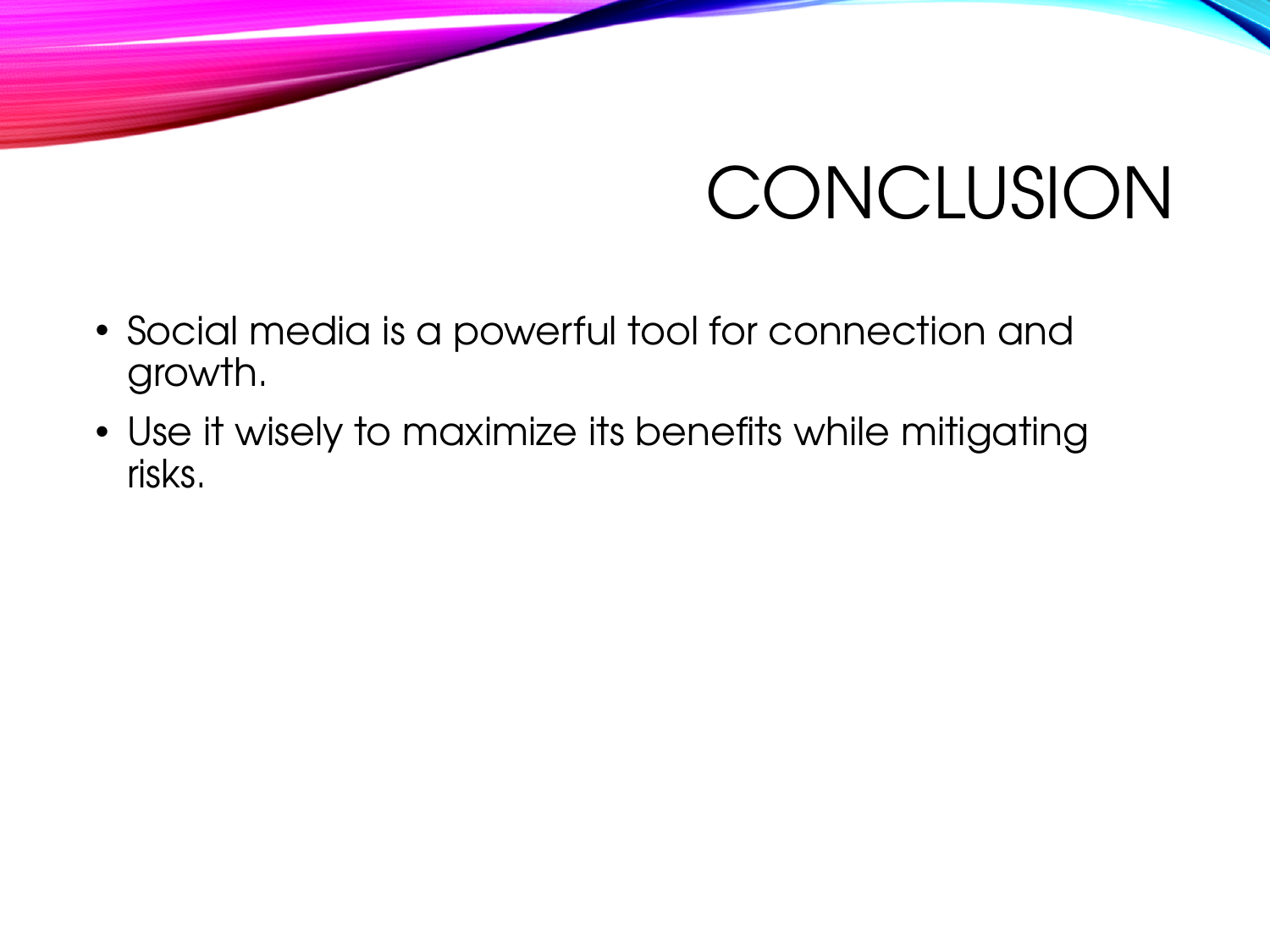

# Conclusion
Social media is a powerful tool for connection and growth.
Use it wisely to maximize its benefits while mitigating risks.